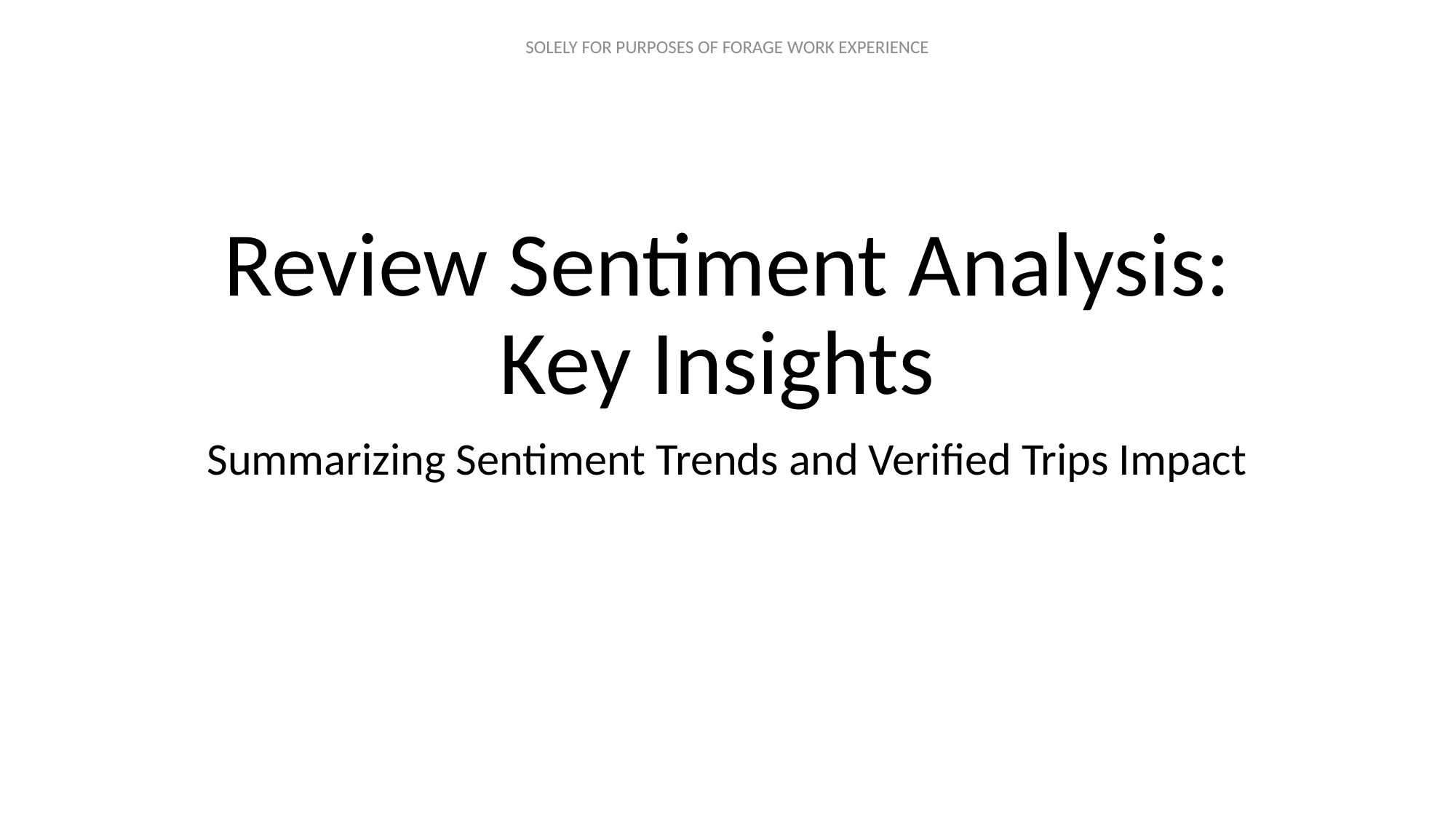

# Review Sentiment Analysis: Key Insights
Summarizing Sentiment Trends and Verified Trips Impact